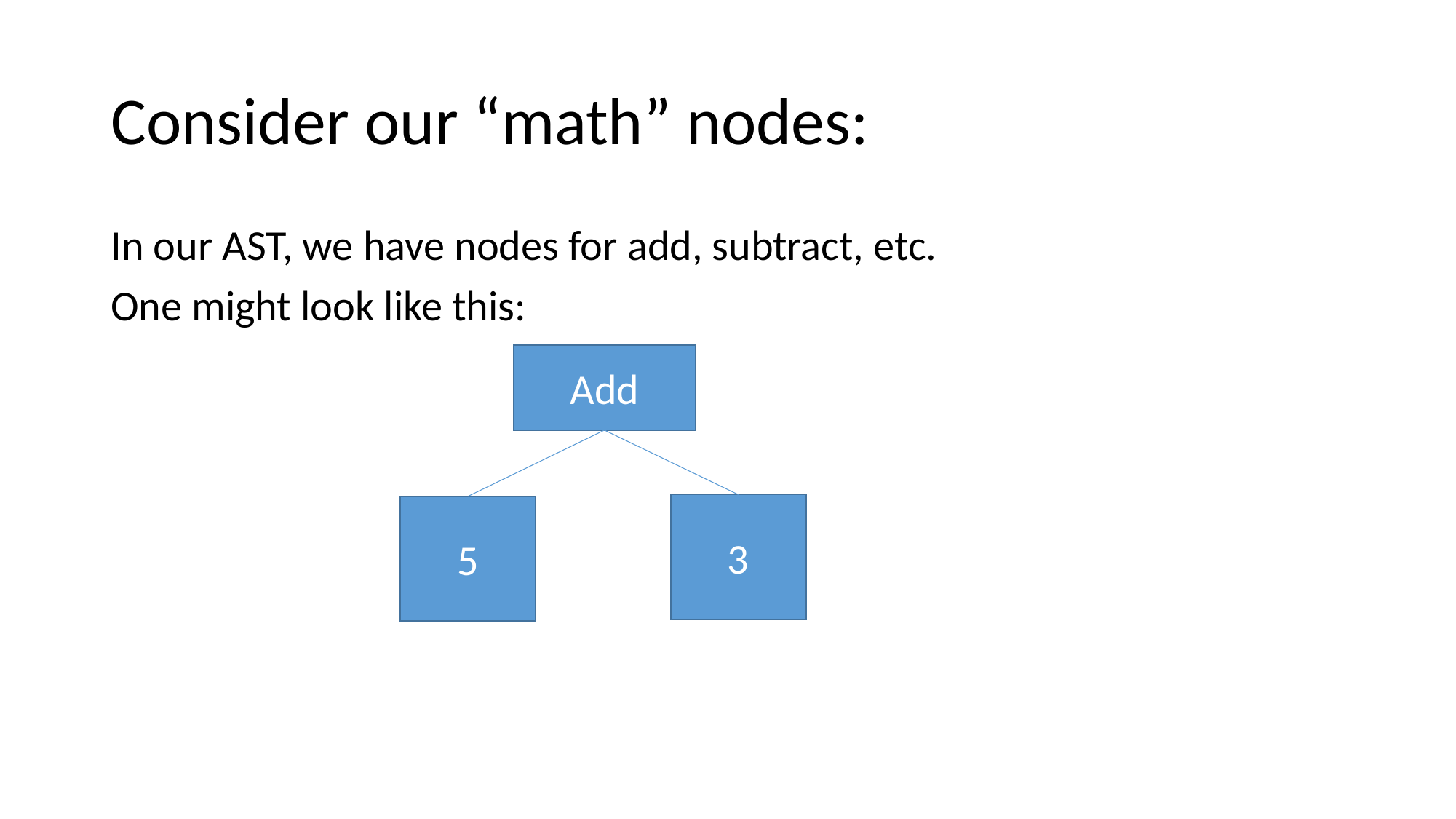

# Consider our “math” nodes:
In our AST, we have nodes for add, subtract, etc.
One might look like this:

Add
3
5